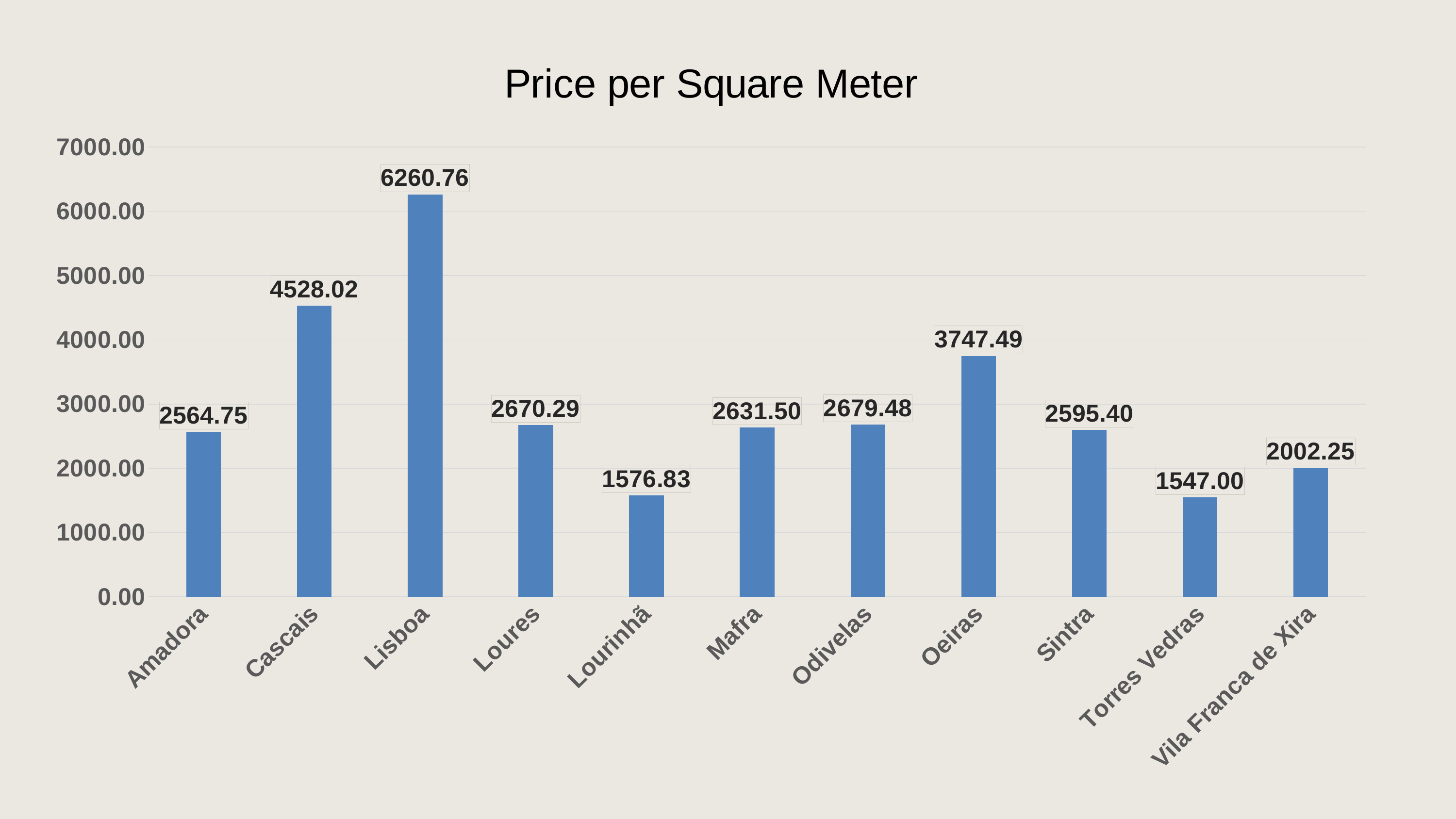

### Chart: Price per Square Meter

| Category | m2_price |
|---|---|
| Amadora | 2564.75438 |
| Cascais | 4528.018811 |
| Lisboa | 6260.757576 |
| Loures | 2670.294177 |
| Lourinhã | 1576.831924 |
| Mafra | 2631.500015 |
| Odivelas | 2679.482782 |
| Oeiras | 3747.493939 |
| Sintra | 2595.398748 |
| Torres Vedras | 1546.996306 |
| Vila Franca de Xira | 2002.246336 |